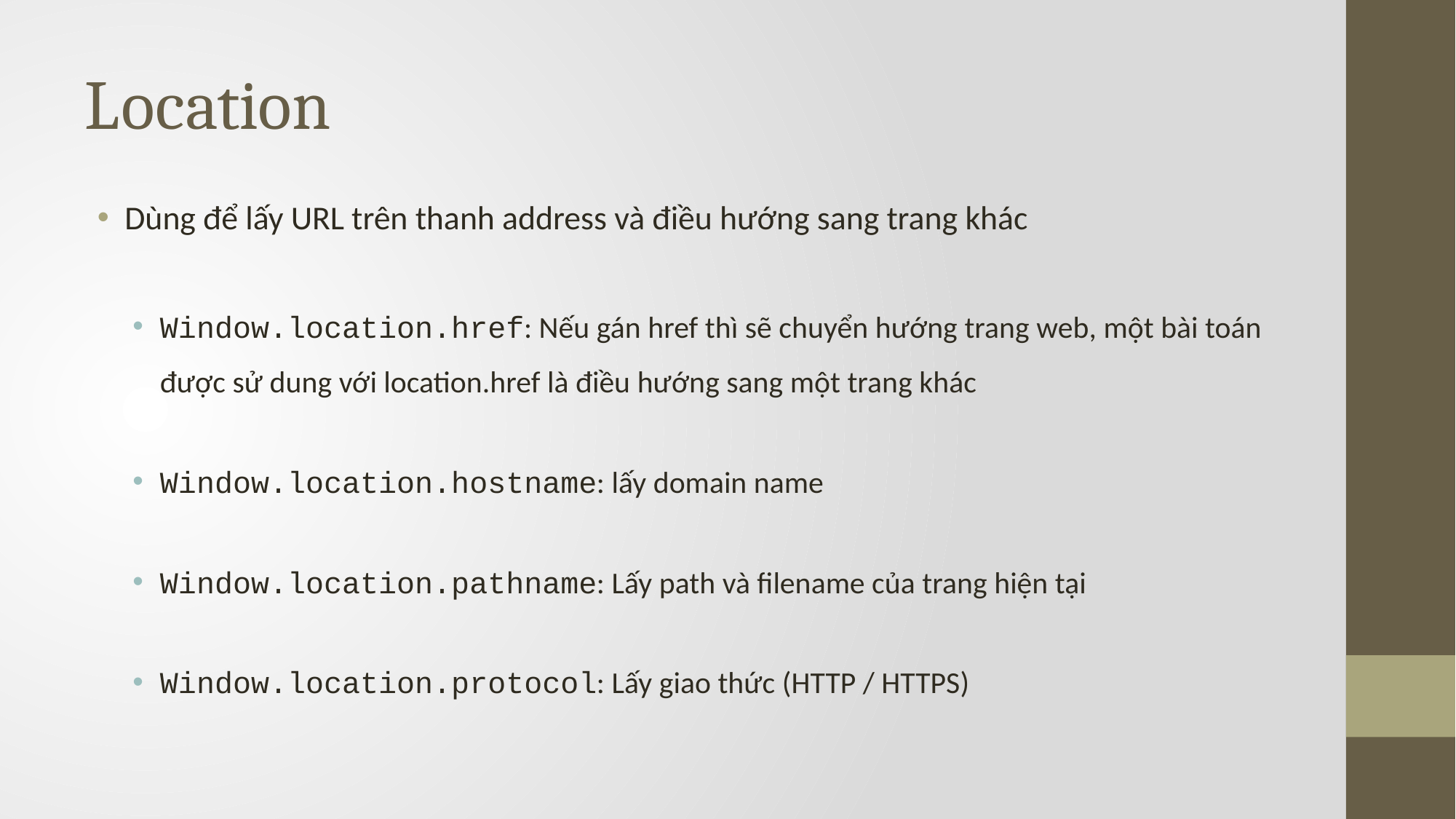

# Location
Dùng để lấy URL trên thanh address và điều hướng sang trang khác

Window.location.href: Nếu gán href thì sẽ chuyển hướng trang web, một bài toán được sử dung với location.href là điều hướng sang một trang khác

Window.location.hostname: lấy domain name

Window.location.pathname: Lấy path và filename của trang hiện tại

Window.location.protocol: Lấy giao thức (HTTP / HTTPS)